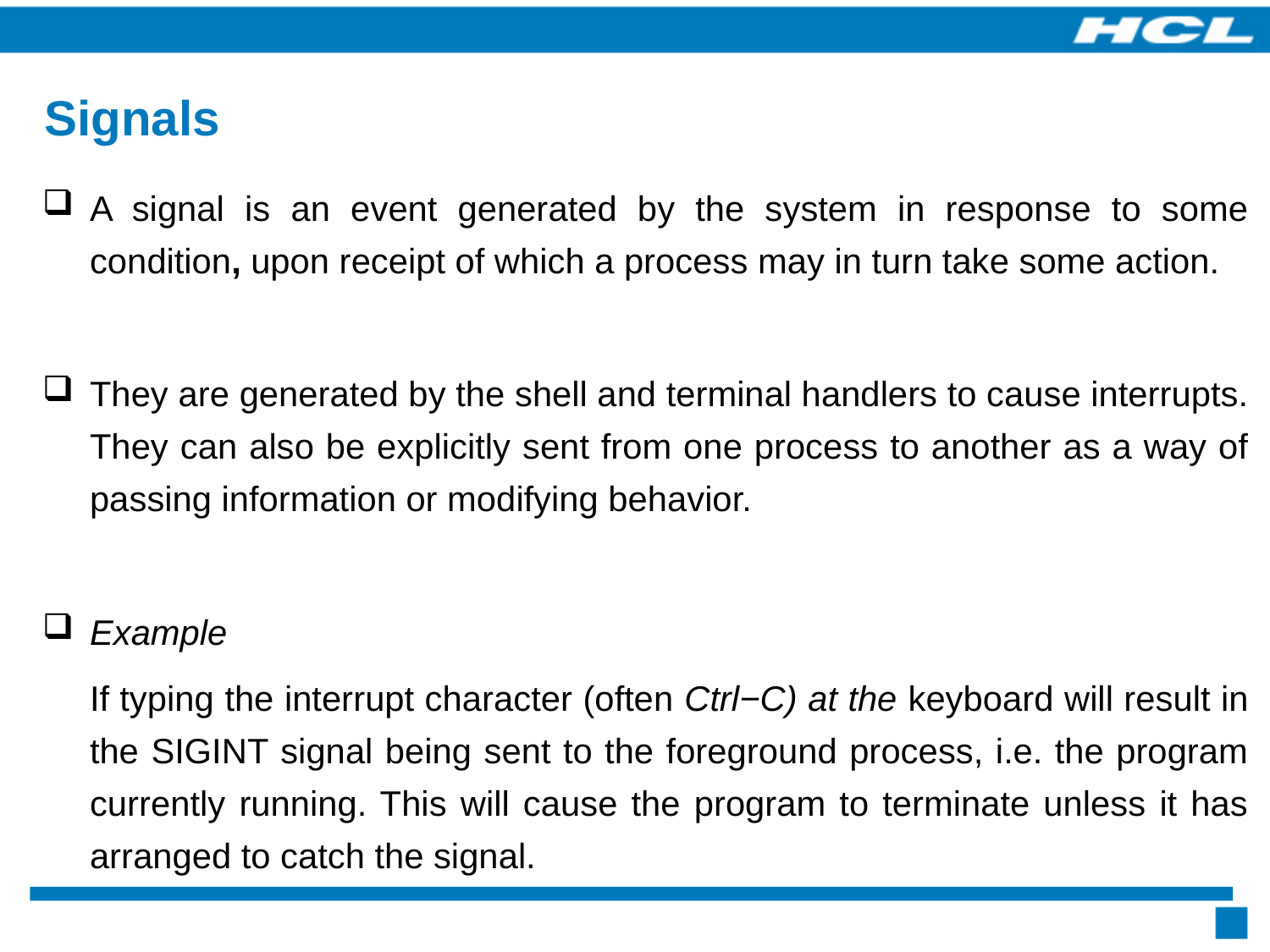

# Signals
A signal is an event generated by the system in response to some condition, upon receipt of which a process may in turn take some action.

They are generated by the shell and terminal handlers to cause interrupts. They can also be explicitly sent from one process to another as a way of passing information or modifying behavior.

Example
	If typing the interrupt character (often Ctrl−C) at the keyboard will result in the SIGINT signal being sent to the foreground process, i.e. the program currently running. This will cause the program to terminate unless it has arranged to catch the signal.